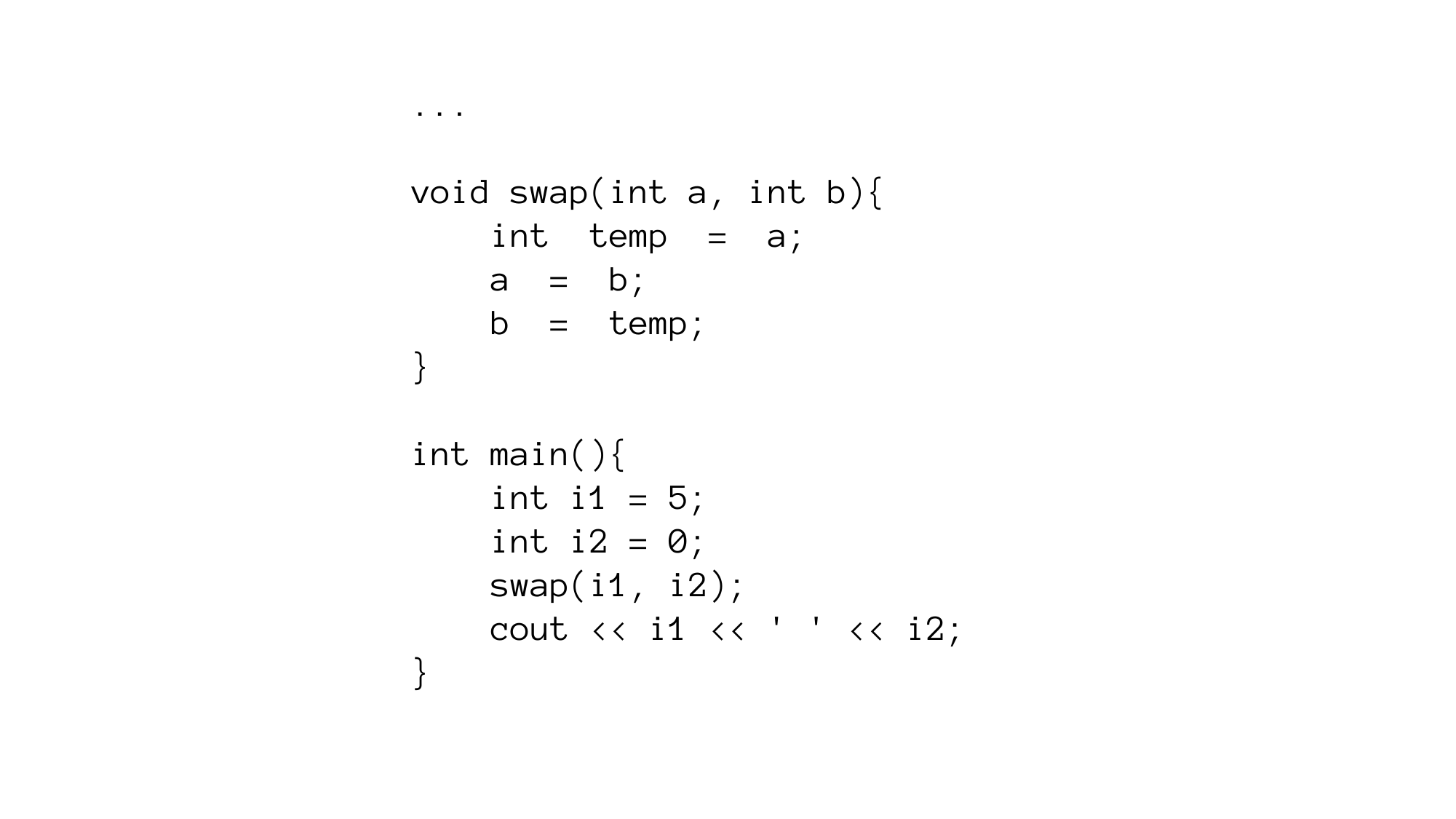

...

void swap(int a, int b){
    int  temp  =  a;
    a  =  b;
    b  =  temp;
}

int main(){
    int i1 = 5;
    int i2 = 0;
    swap(i1, i2);
    cout << i1 << ' ' << i2;
}